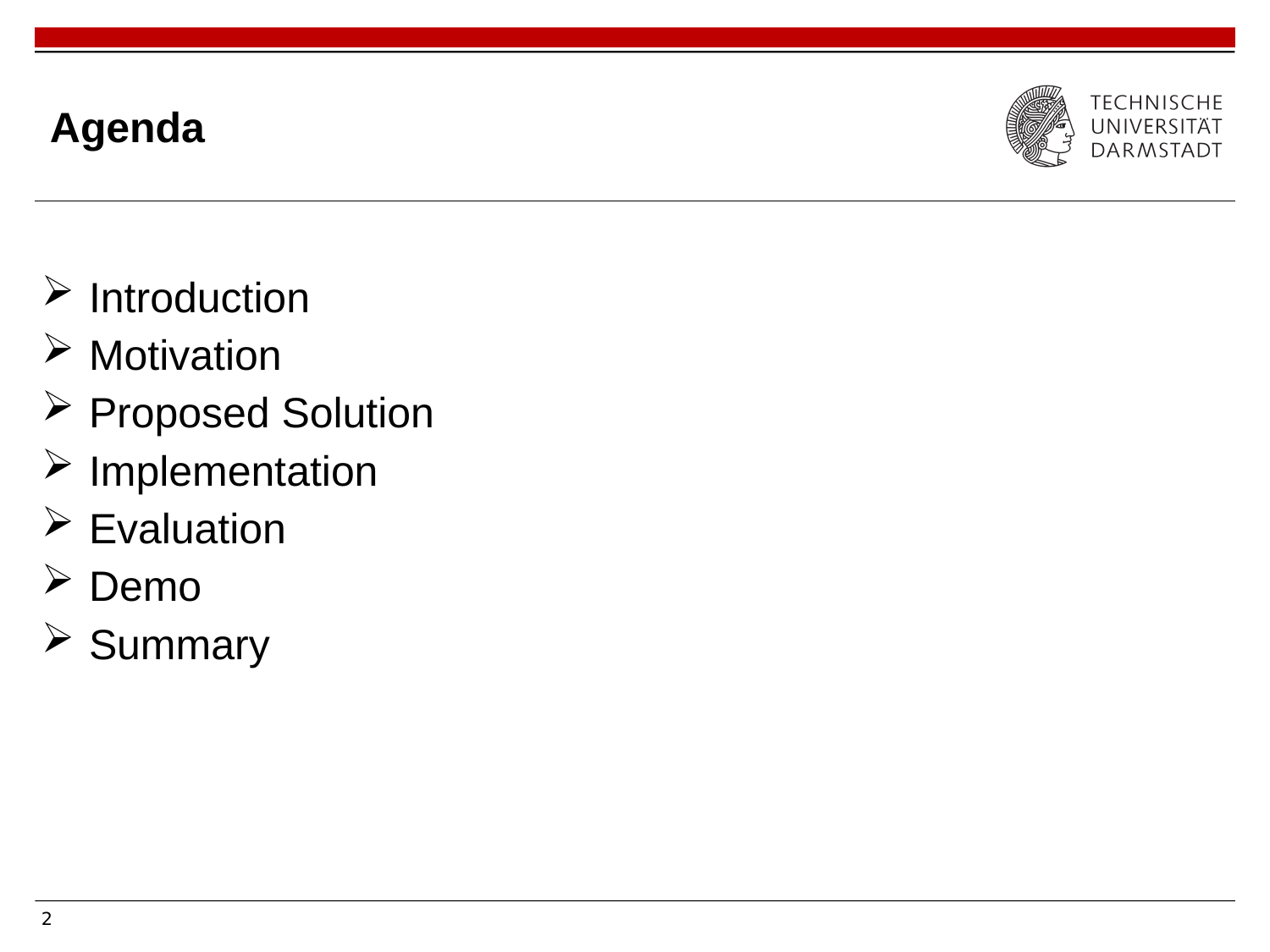

# Agenda

Introduction
Motivation
Proposed Solution
Implementation
Evaluation
Demo
Summary
2